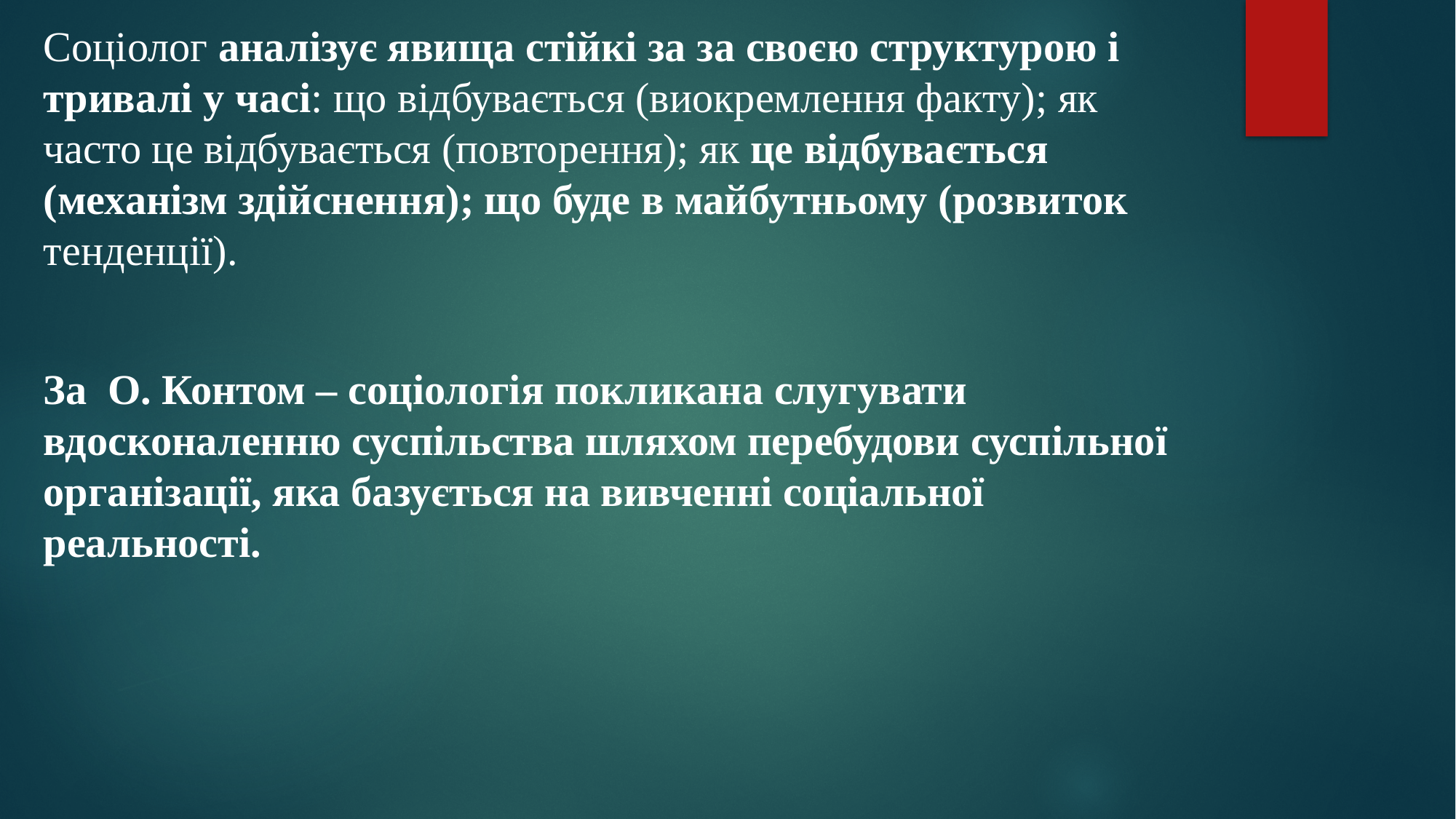

Соціолог аналізує явища стійкі за за своєю структурою і тривалі у часі: що відбувається (виокремлення факту); як часто це відбувається (повторення); як це відбувається (механізм здійснення); що буде в майбутньому (розвиток тенденції).

За  О. Контом – соціологія покликана слугувати вдосконаленню суспільства шляхом перебудови суспільної організації, яка базується на вивченні соціальної реальності.